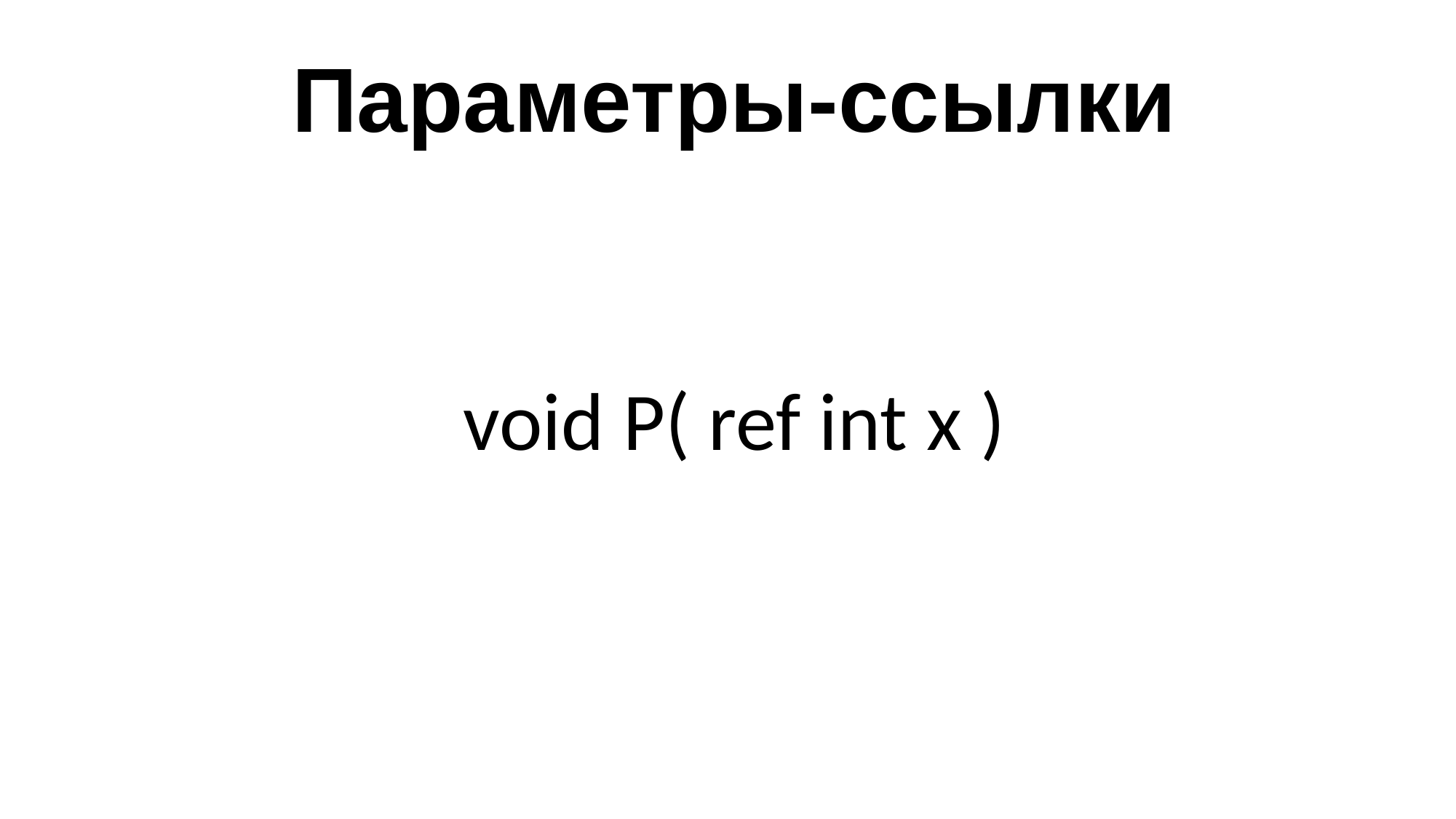

Параметры-ссылки
void Р( ref int х )